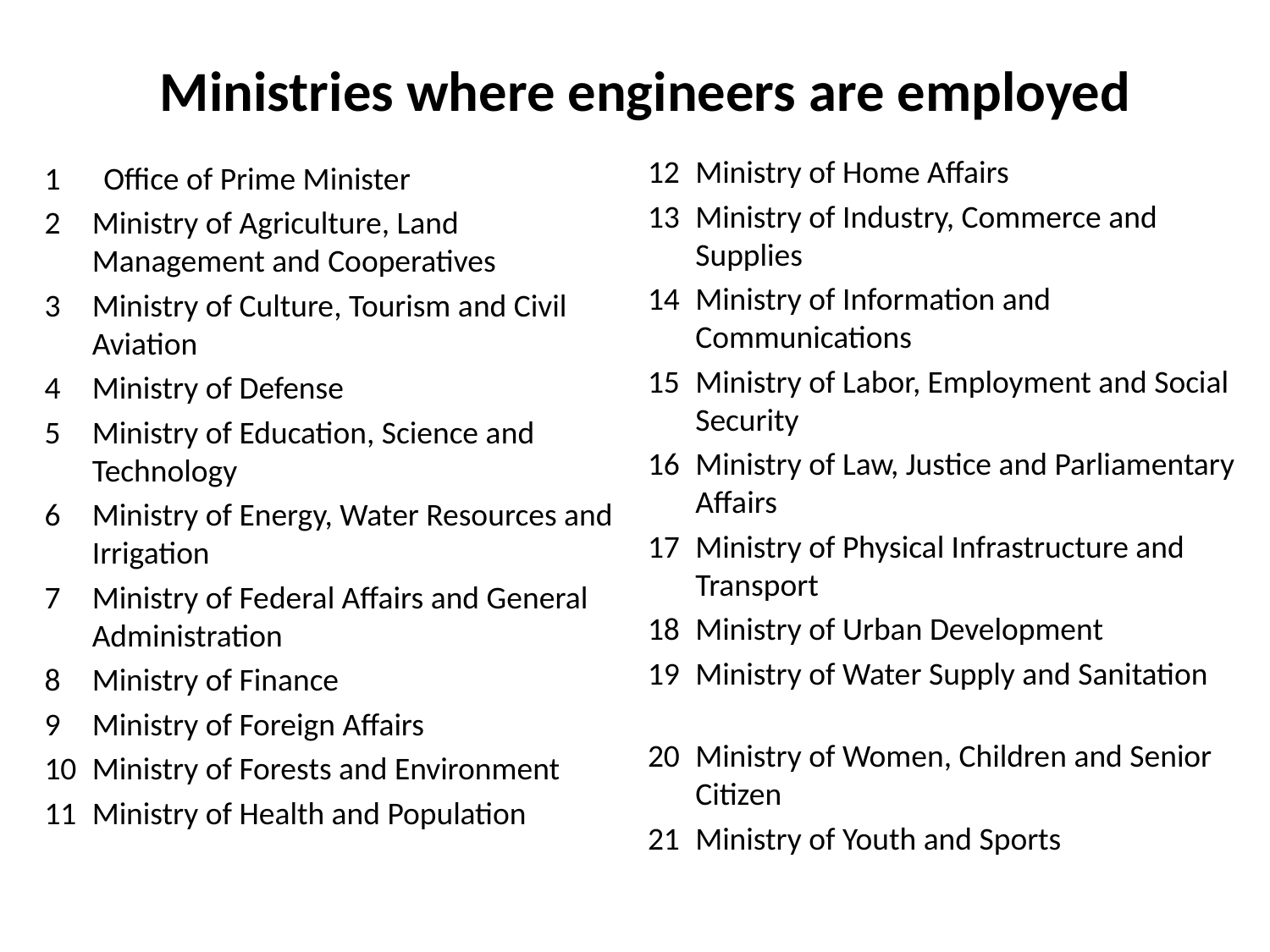

# Ministries where engineers are employed
12	Ministry of Home Affairs
13	Ministry of Industry, Commerce and Supplies
14	Ministry of Information and Communications
15	Ministry of Labor, Employment and Social Security
16	Ministry of Law, Justice and Parliamentary Affairs
17	Ministry of Physical Infrastructure and Transport
18	Ministry of Urban Development
19	Ministry of Water Supply and Sanitation
20	Ministry of Women, Children and Senior Citizen
21	Ministry of Youth and Sports
1      Office of Prime Minister
2	Ministry of Agriculture, Land Management and Cooperatives
3	Ministry of Culture, Tourism and Civil Aviation
4	Ministry of Defense
5	Ministry of Education, Science and Technology
6	Ministry of Energy, Water Resources and Irrigation
7	Ministry of Federal Affairs and General Administration
8	Ministry of Finance
9	Ministry of Foreign Affairs
10	Ministry of Forests and Environment
11	Ministry of Health and Population